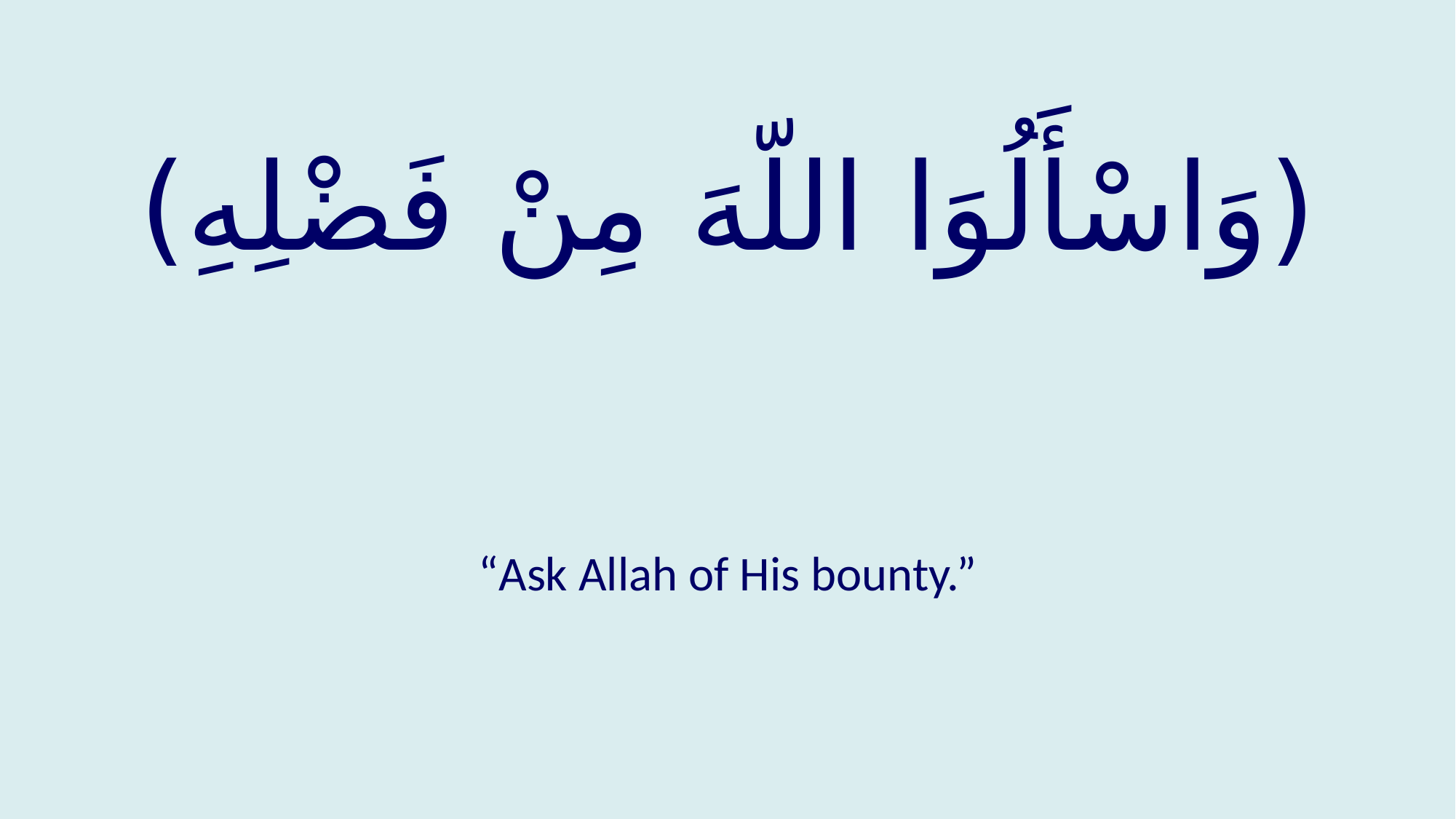

# (وَاسْأَلُوَا اللّهَ مِنْ فَضْلِهِ)
“Ask Allah of His bounty.”